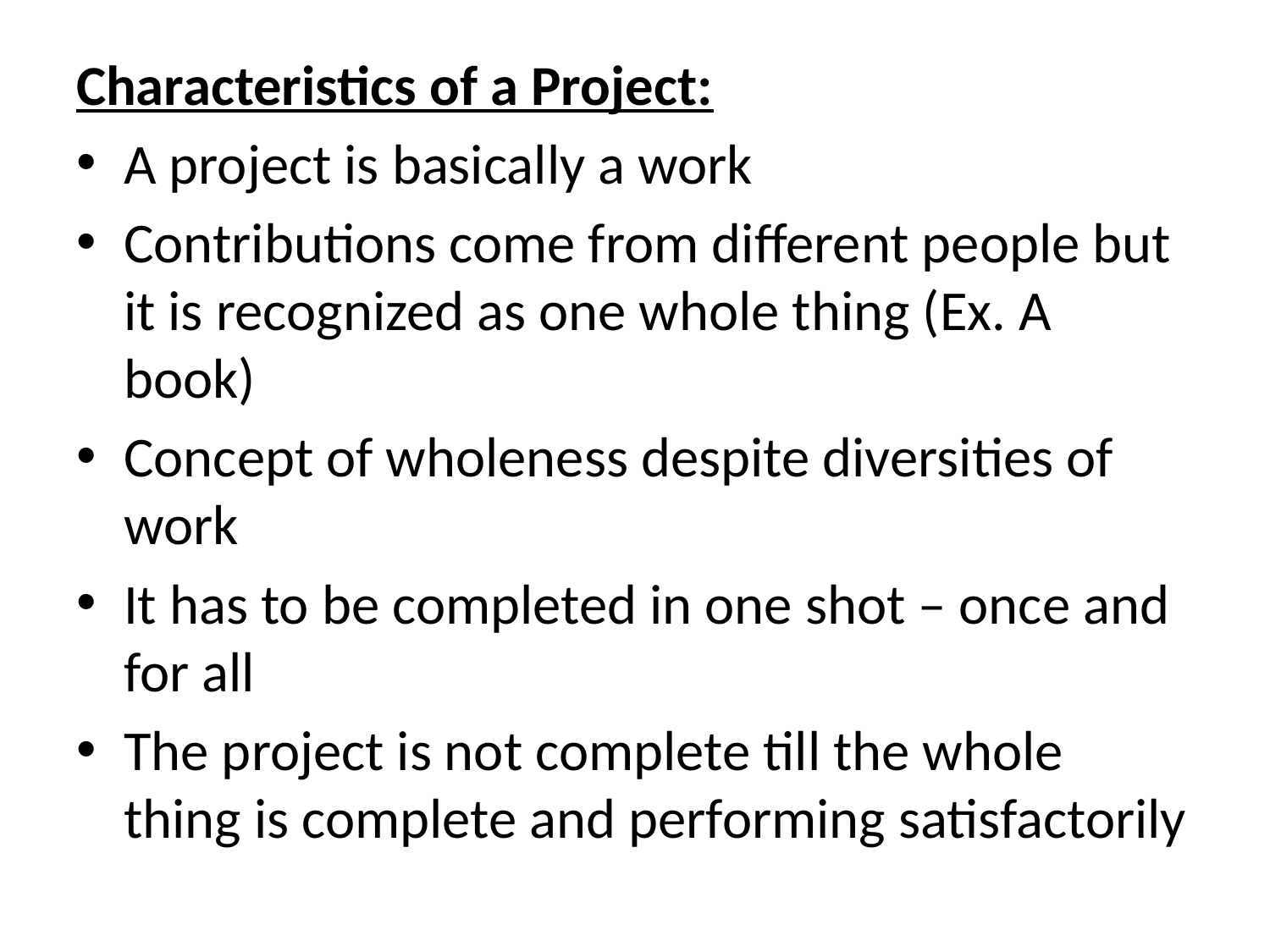

Characteristics of a Project:
A project is basically a work
Contributions come from different people but it is recognized as one whole thing (Ex. A book)
Concept of wholeness despite diversities of work
It has to be completed in one shot – once and for all
The project is not complete till the whole thing is complete and performing satisfactorily